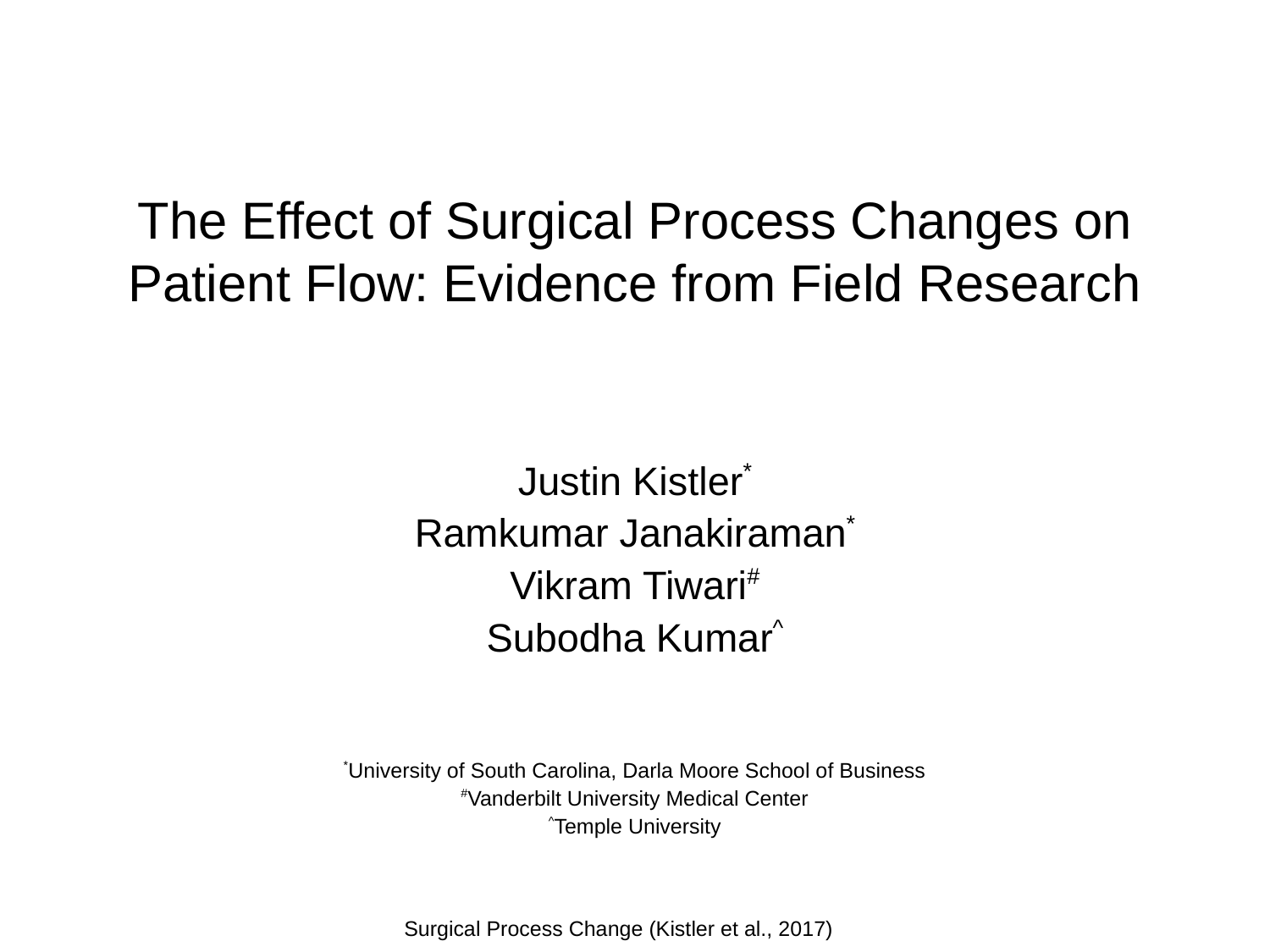

# The Effect of Surgical Process Changes on Patient Flow: Evidence from Field Research
Justin Kistler*
Ramkumar Janakiraman*
Vikram Tiwari#
Subodha Kumar^

*University of South Carolina, Darla Moore School of Business
#Vanderbilt University Medical Center
^Temple University
Surgical Process Change (Kistler et al., 2017)